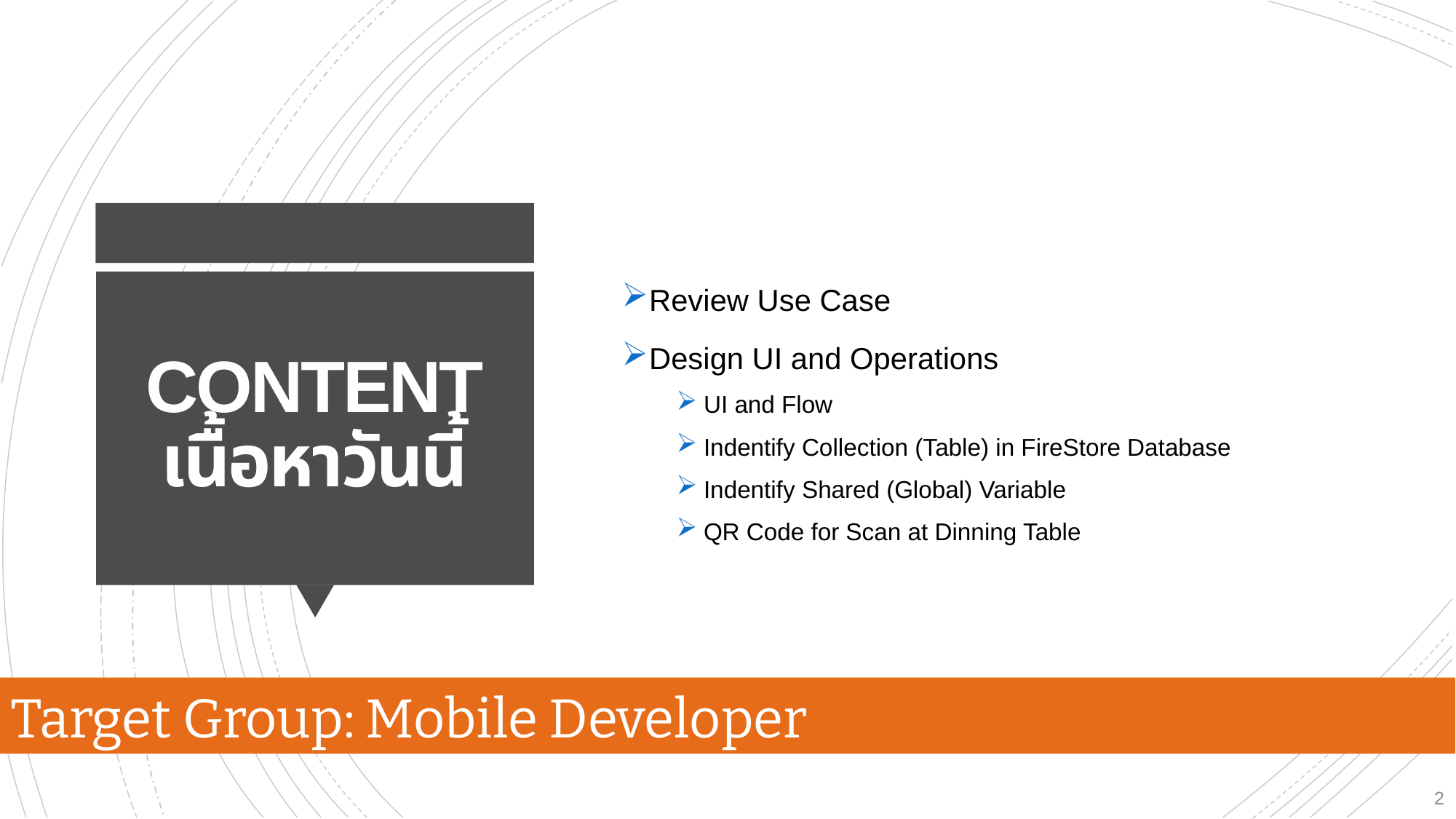

Review Use Case
Design UI and Operations
UI and Flow
Indentify Collection (Table) in FireStore Database
Indentify Shared (Global) Variable
QR Code for Scan at Dinning Table
# CONTENT เนื้อหาวันนี้
Target Group: Mobile Developer
2